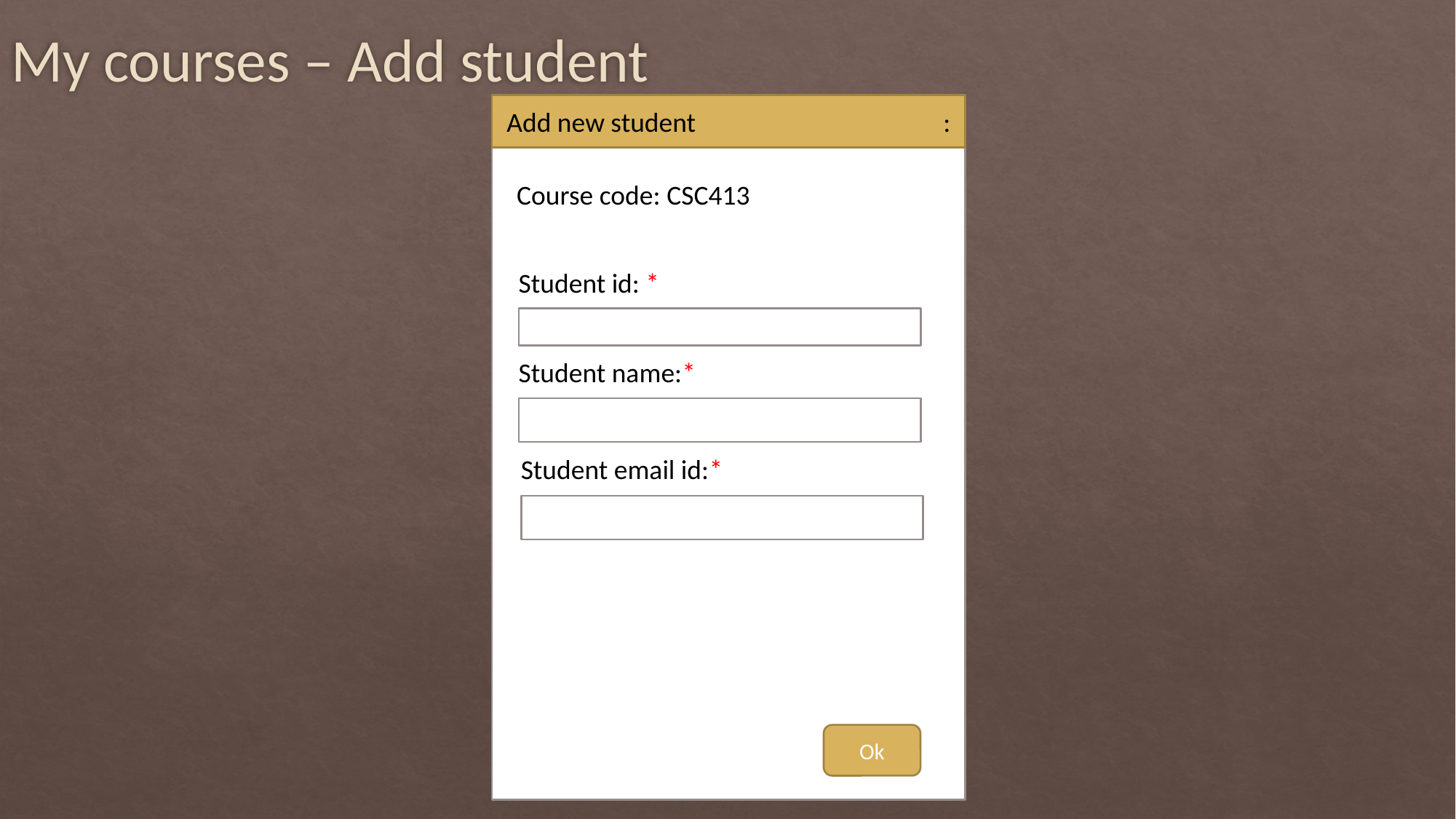

# My courses – Add student

Add new student			:
Course code: CSC413
Student id: *

Student name:*

Student email id:*

Ok